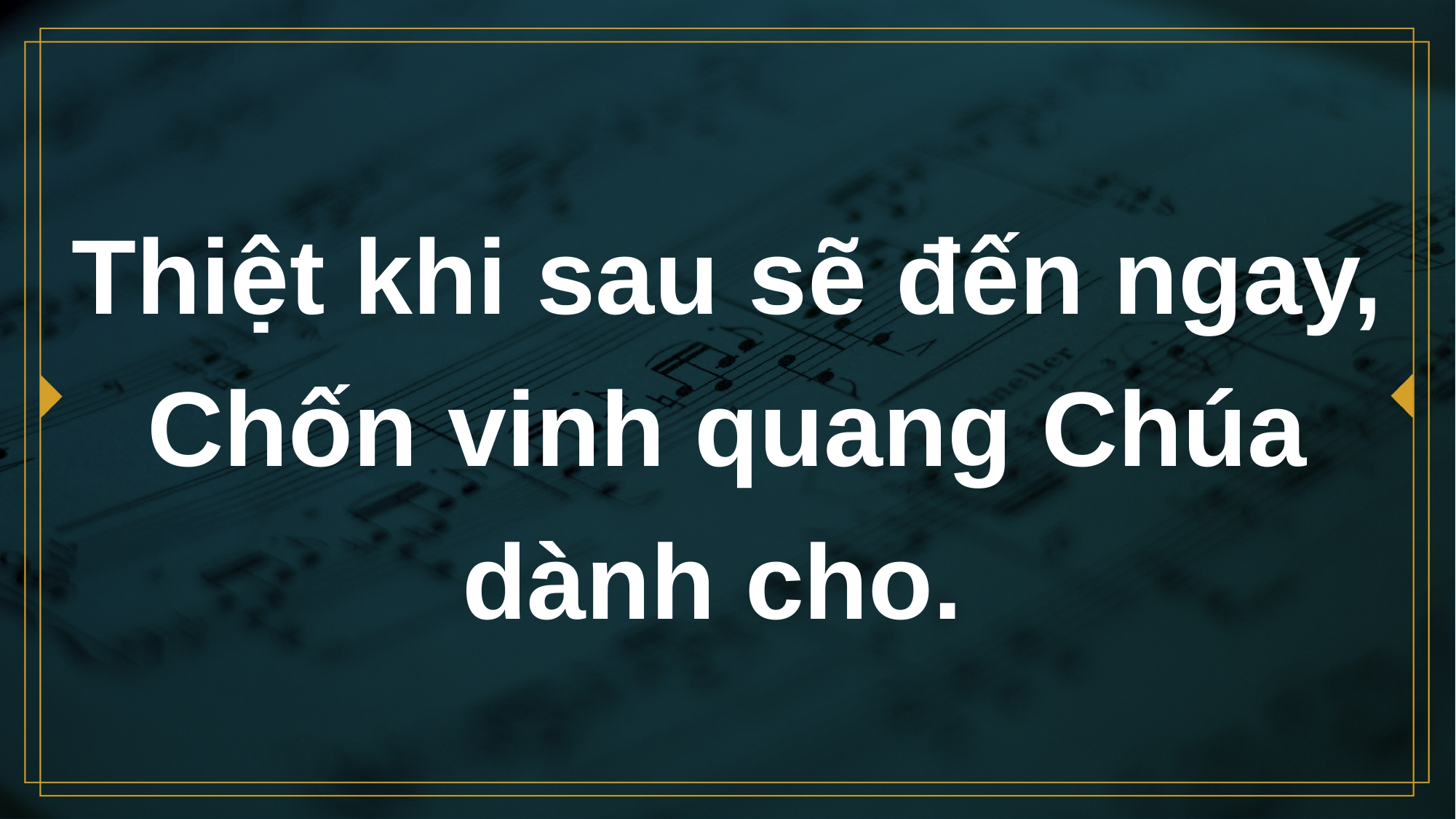

# Thiệt khi sau sẽ đến ngay, Chốn vinh quang Chúa dành cho.